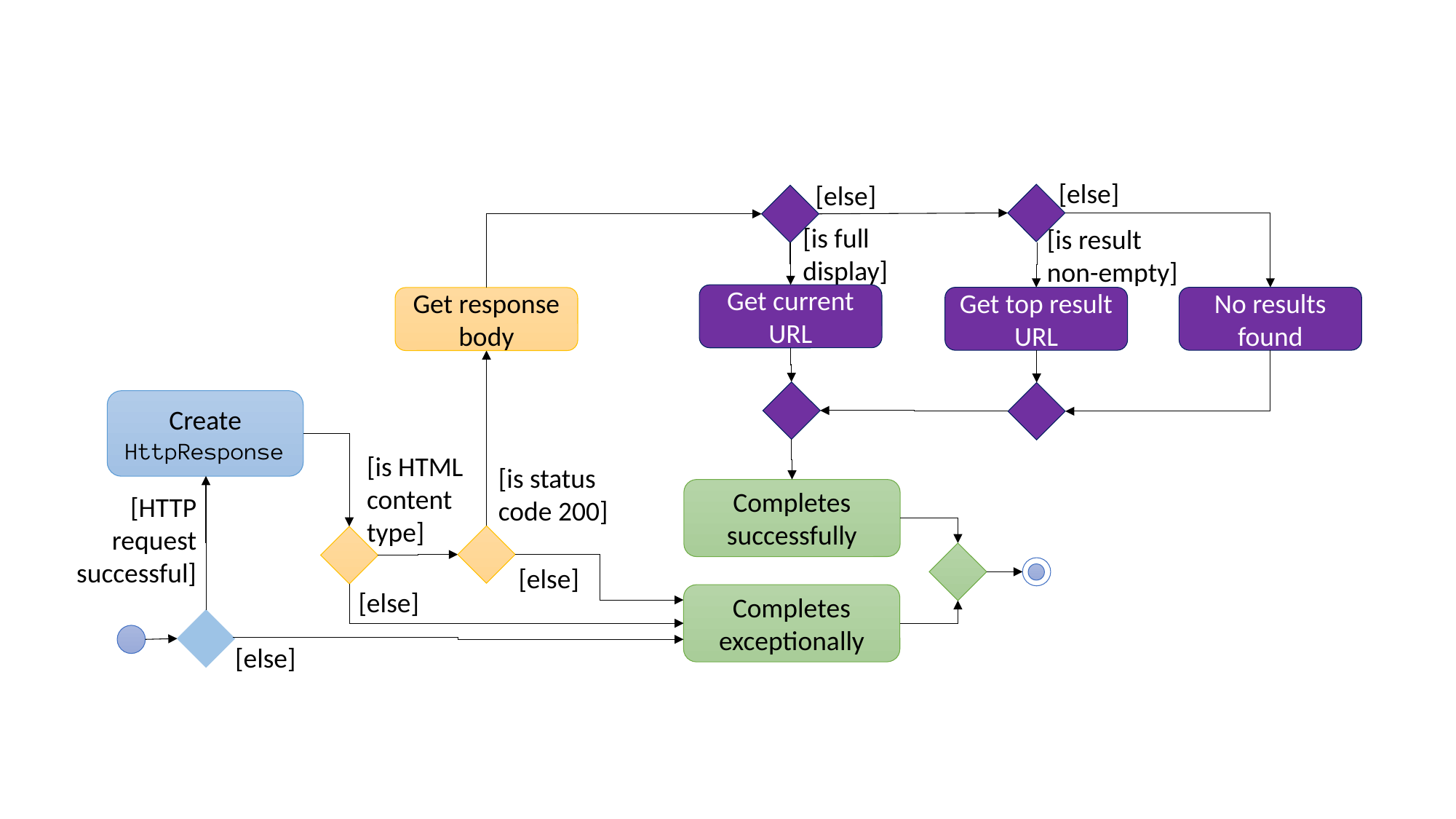

[else]
[else]

[is full display]
[is result non-empty]
Get current URL
Get top result URL
No results found
Get response body

Create HttpResponse
[is HTML content
type]
[is status code 200]
Completes successfully
[HTTP request successful]

[else]

[else]
Completes exceptionally

[else]